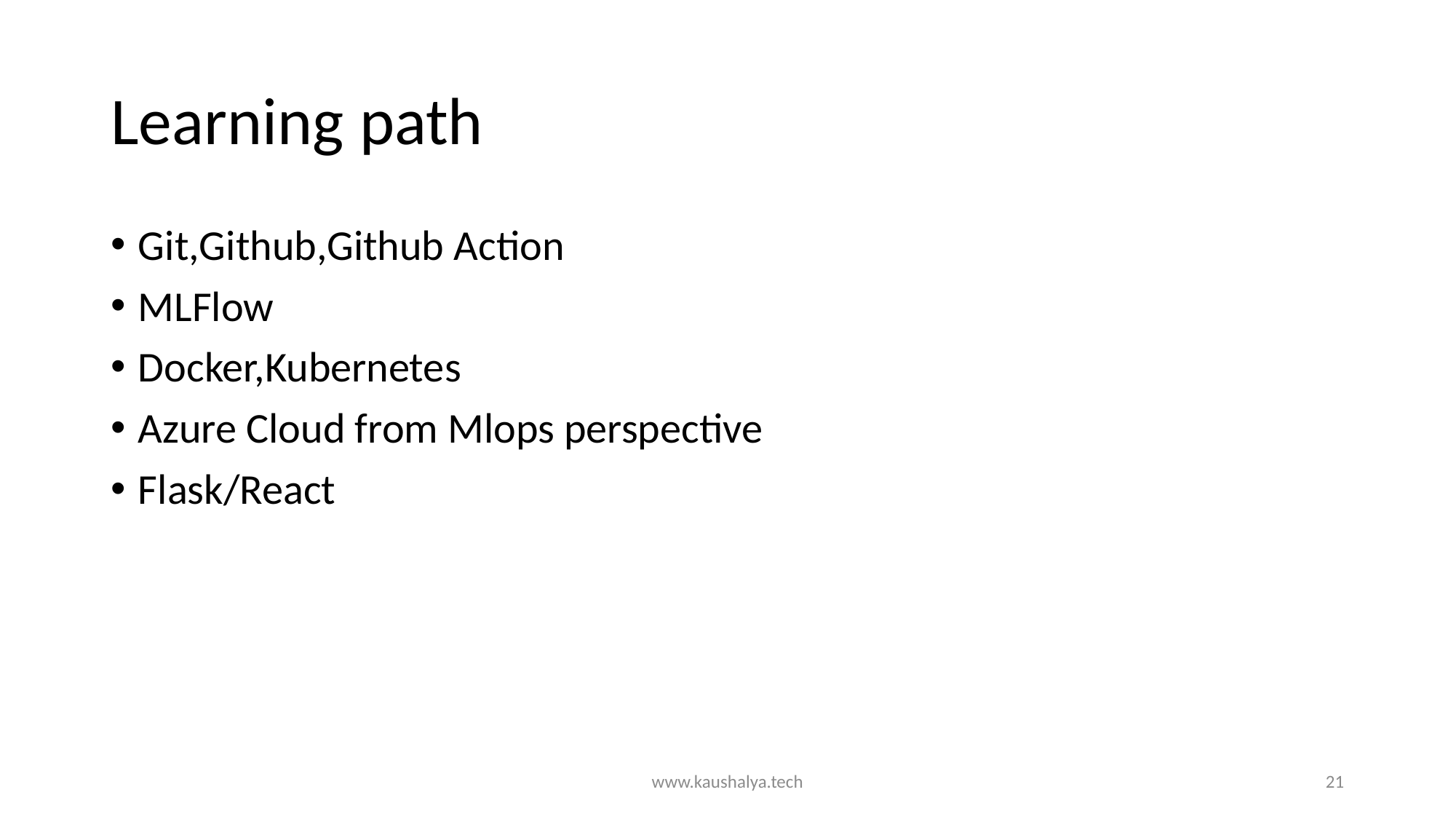

# Learning path
Git,Github,Github Action
MLFlow
Docker,Kubernetes
Azure Cloud from Mlops perspective
Flask/React

www.kaushalya.tech
21